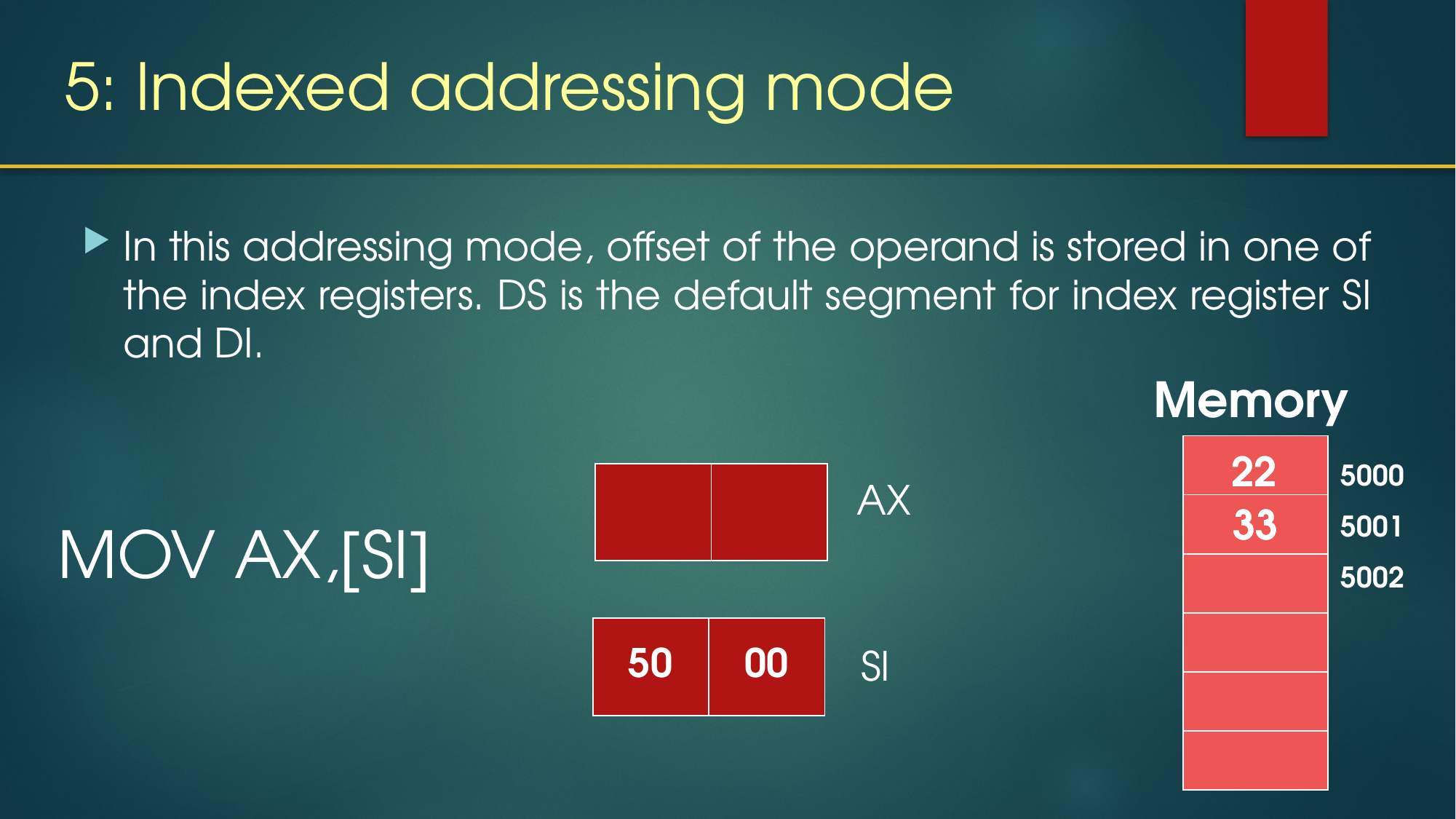

# 5: Indexed addressing mode
In this addressing mode, offset of the operand is stored in one of the index registers. DS is the default segment for index register SI and DI.
Memory
|  |
| --- |
|  |
|  |
|  |
|  |
|  |
5000
5001
5002
22
22
|  |  |
| --- | --- |
AX
33
33
MOV AX,[SI]
| 50 | 00 |
| --- | --- |
SI